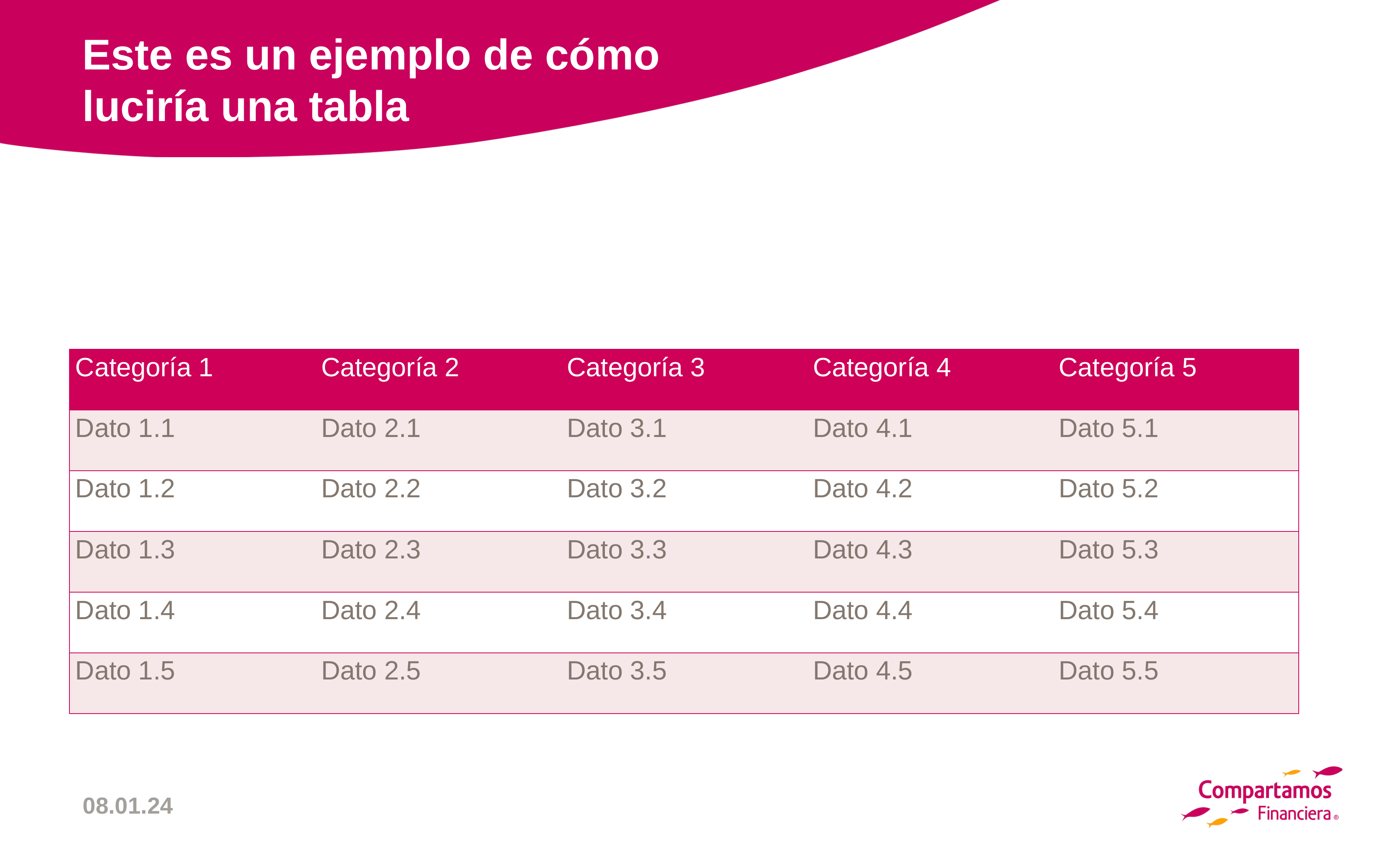

# Este es un ejemplo de cómo luciría una tabla
| Categoría 1 | Categoría 2 | Categoría 3 | Categoría 4 | Categoría 5 |
| --- | --- | --- | --- | --- |
| Dato 1.1 | Dato 2.1 | Dato 3.1 | Dato 4.1 | Dato 5.1 |
| Dato 1.2 | Dato 2.2 | Dato 3.2 | Dato 4.2 | Dato 5.2 |
| Dato 1.3 | Dato 2.3 | Dato 3.3 | Dato 4.3 | Dato 5.3 |
| Dato 1.4 | Dato 2.4 | Dato 3.4 | Dato 4.4 | Dato 5.4 |
| Dato 1.5 | Dato 2.5 | Dato 3.5 | Dato 4.5 | Dato 5.5 |
08.01.24